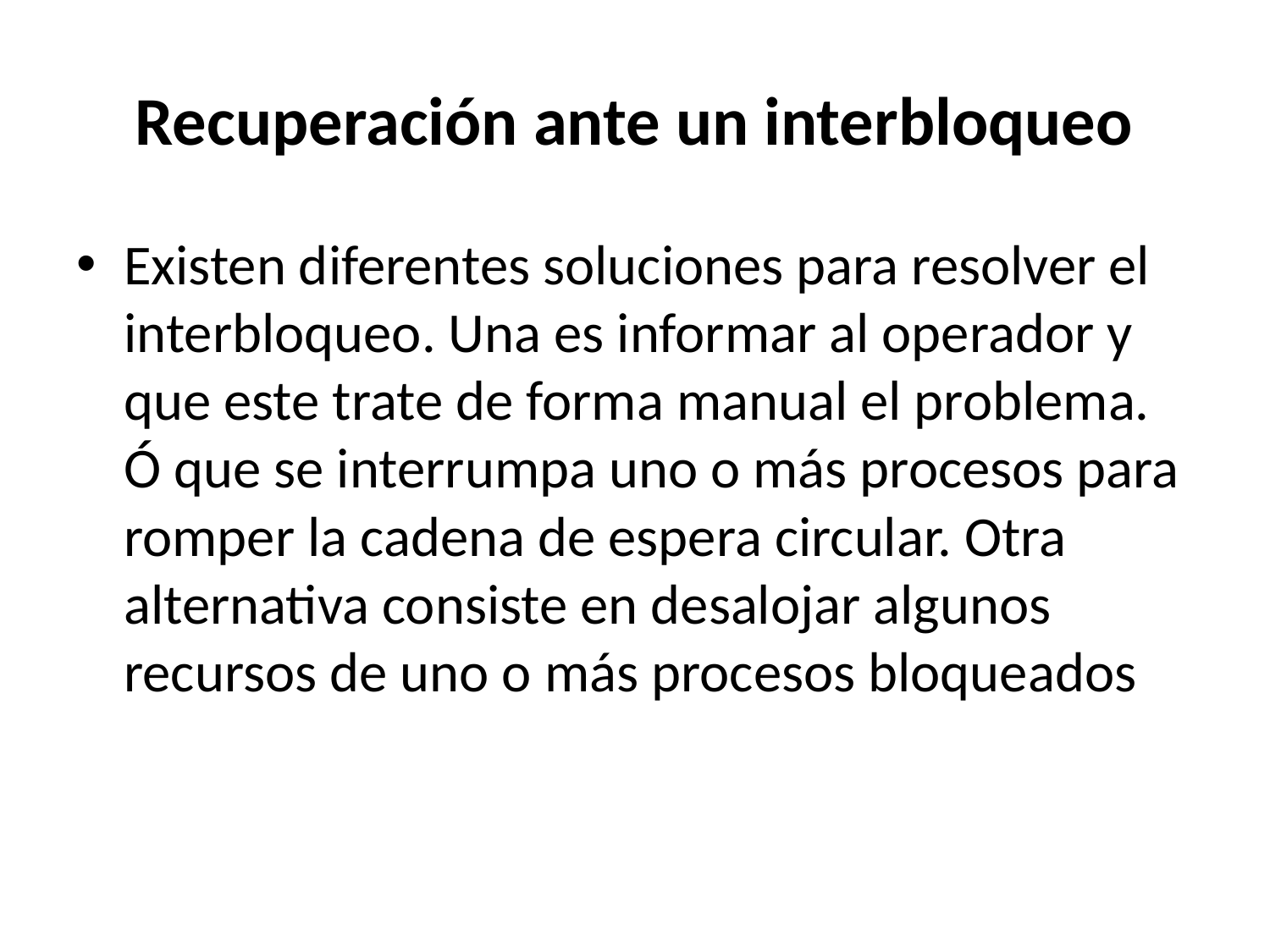

# Recuperación ante un interbloqueo
Existen diferentes soluciones para resolver el interbloqueo. Una es informar al operador y que este trate de forma manual el problema. Ó que se interrumpa uno o más procesos para romper la cadena de espera circular. Otra alternativa consiste en desalojar algunos recursos de uno o más procesos bloqueados